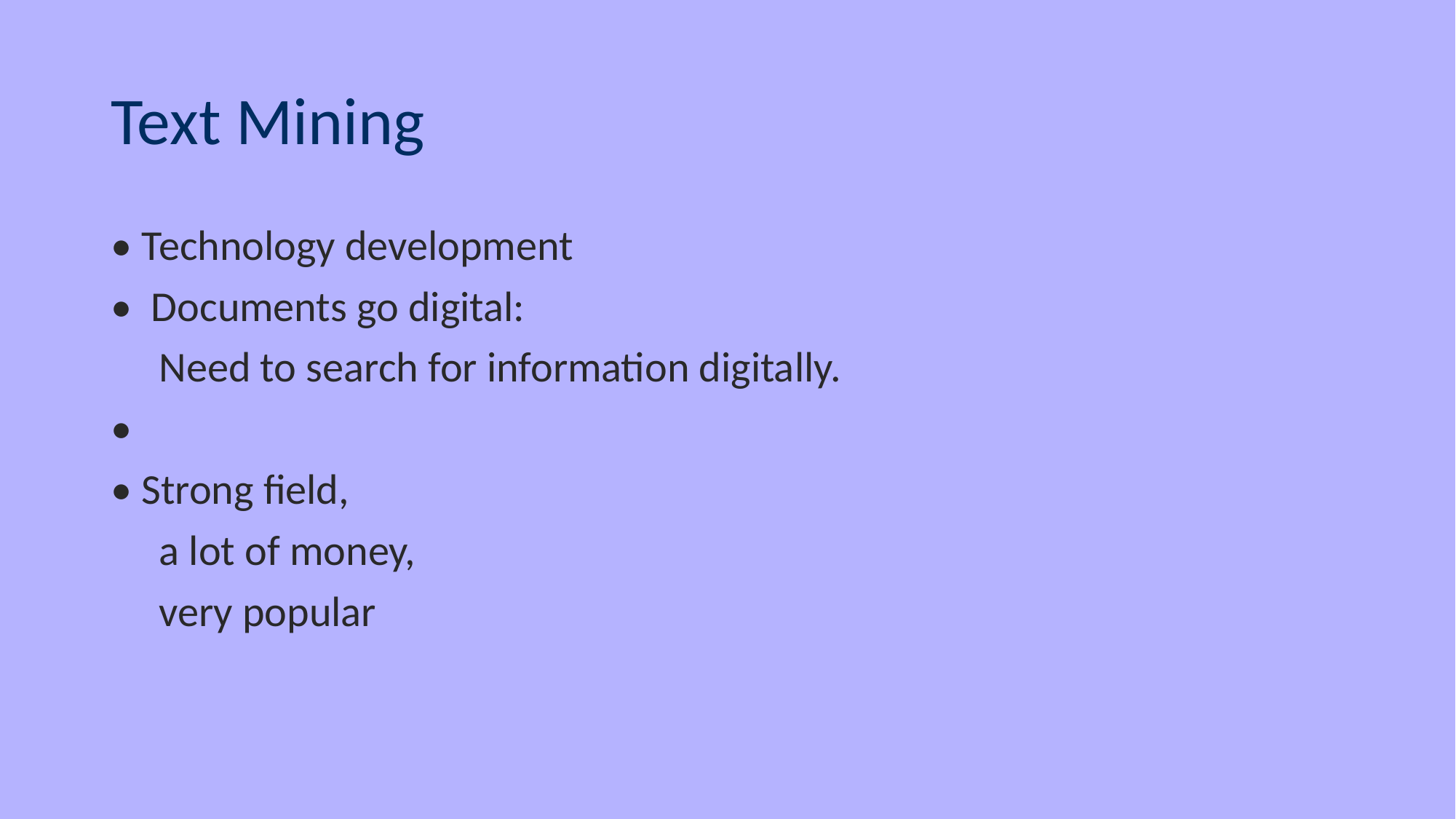

# Text Mining
• Technology development
•  Documents go digital:
     Need to search for information digitally.
•
• Strong field,
     a lot of money,
     very popular